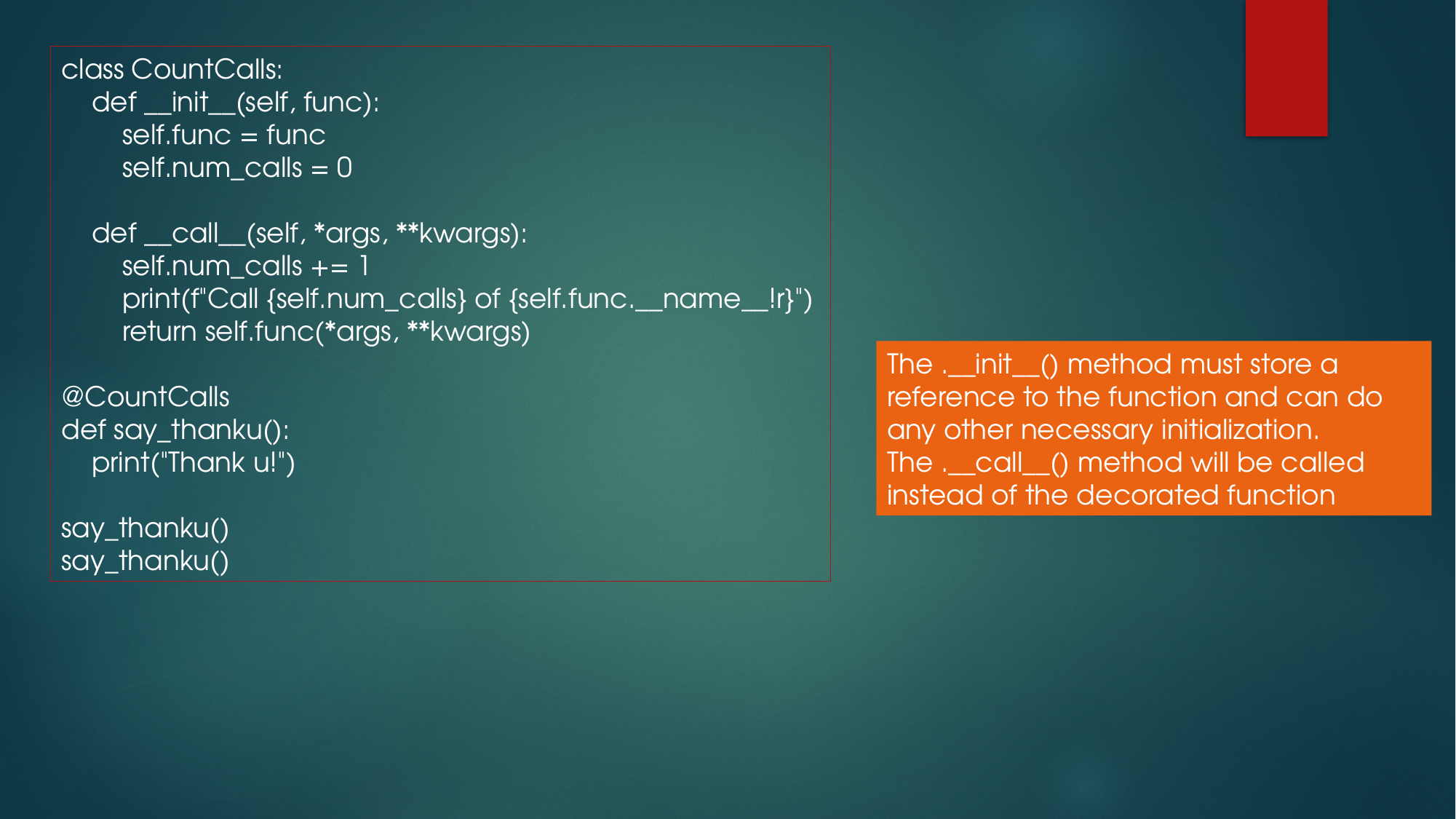

class CountCalls:
    def __init__(self, func):
        self.func = func
        self.num_calls = 0

    def __call__(self, *args, **kwargs):
        self.num_calls += 1
        print(f"Call {self.num_calls} of {self.func.__name__!r}")
        return self.func(*args, **kwargs)

@CountCalls
def say_thanku():
    print("Thank u!")

say_thanku()
say_thanku()
The .__init__() method must store a reference to the function and can do any other necessary initialization. The .__call__() method will be called instead of the decorated function